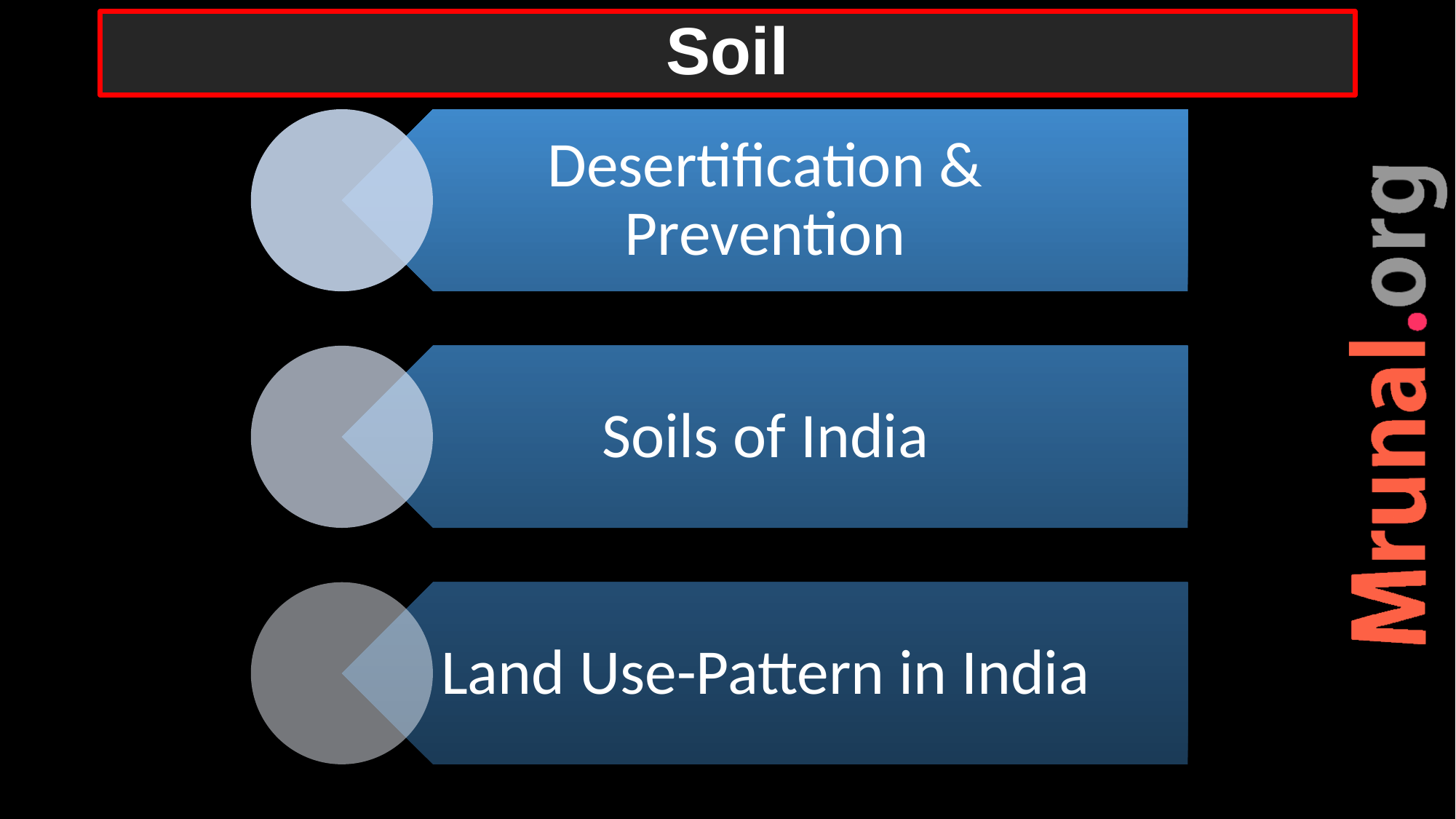

# Soil
Desertification & Prevention
Soils of India
Land Use-Pattern in India